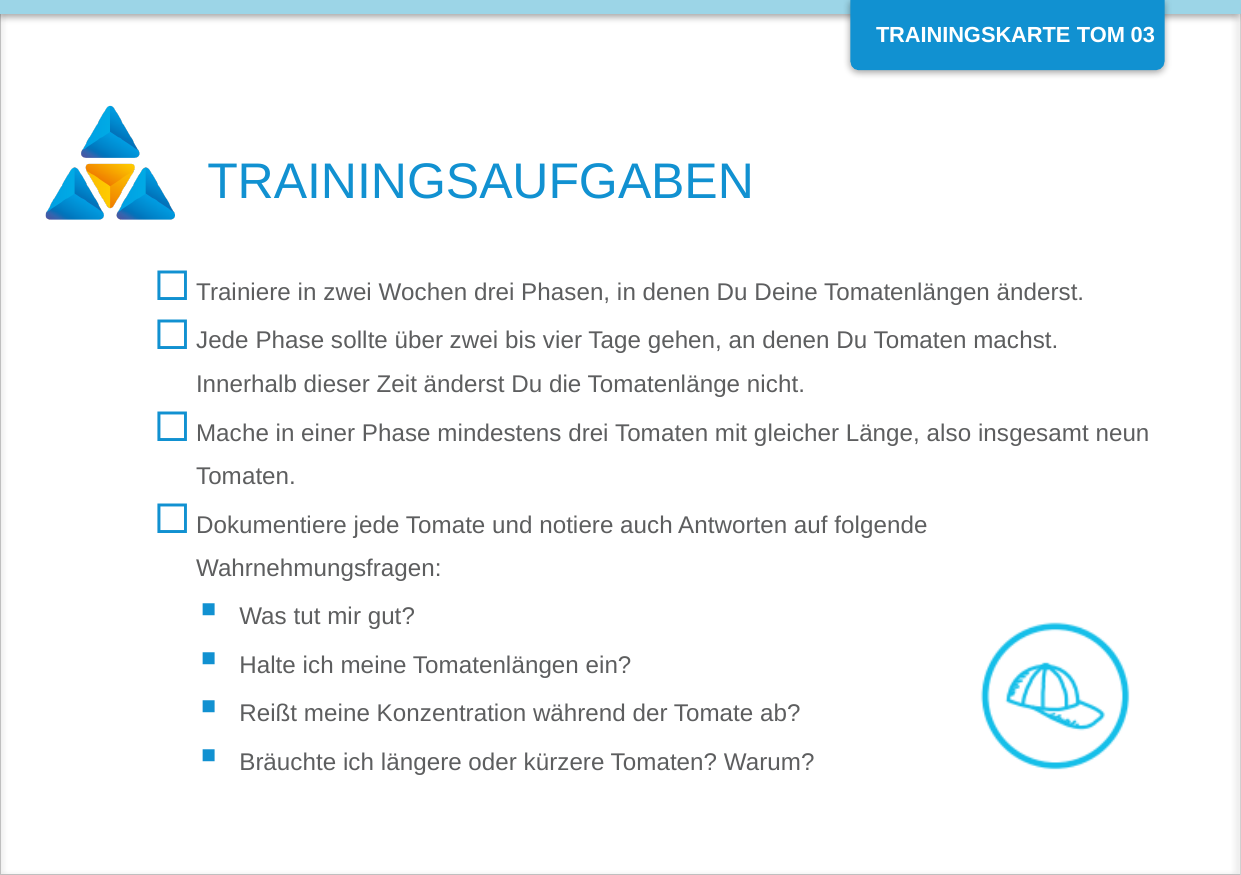

Trainiere in zwei Wochen drei Phasen, in denen Du Deine Tomatenlängen änderst.
Jede Phase sollte über zwei bis vier Tage gehen, an denen Du Tomaten machst. Innerhalb dieser Zeit änderst Du die Tomatenlänge nicht.
Mache in einer Phase mindestens drei Tomaten mit gleicher Länge, also insgesamt neun Tomaten.
Dokumentiere jede Tomate und notiere auch Antworten auf folgende Wahrnehmungsfragen:
Was tut mir gut?
Halte ich meine Tomatenlängen ein?
Reißt meine Konzentration während der Tomate ab?
Bräuchte ich längere oder kürzere Tomaten? Warum?